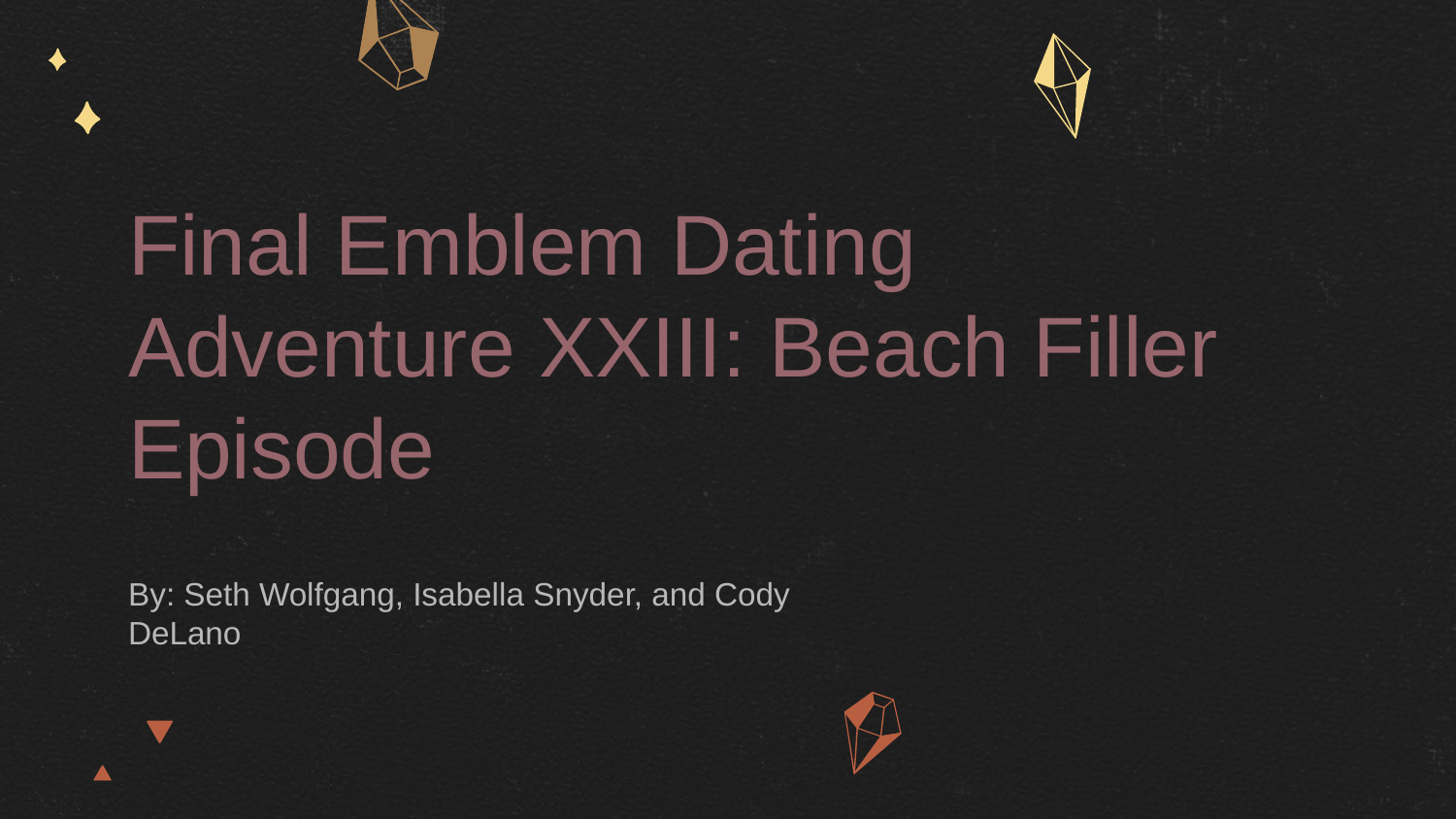

# Final Emblem Dating Adventure XXIII: Beach Filler Episode
By: Seth Wolfgang, Isabella Snyder, and Cody DeLano